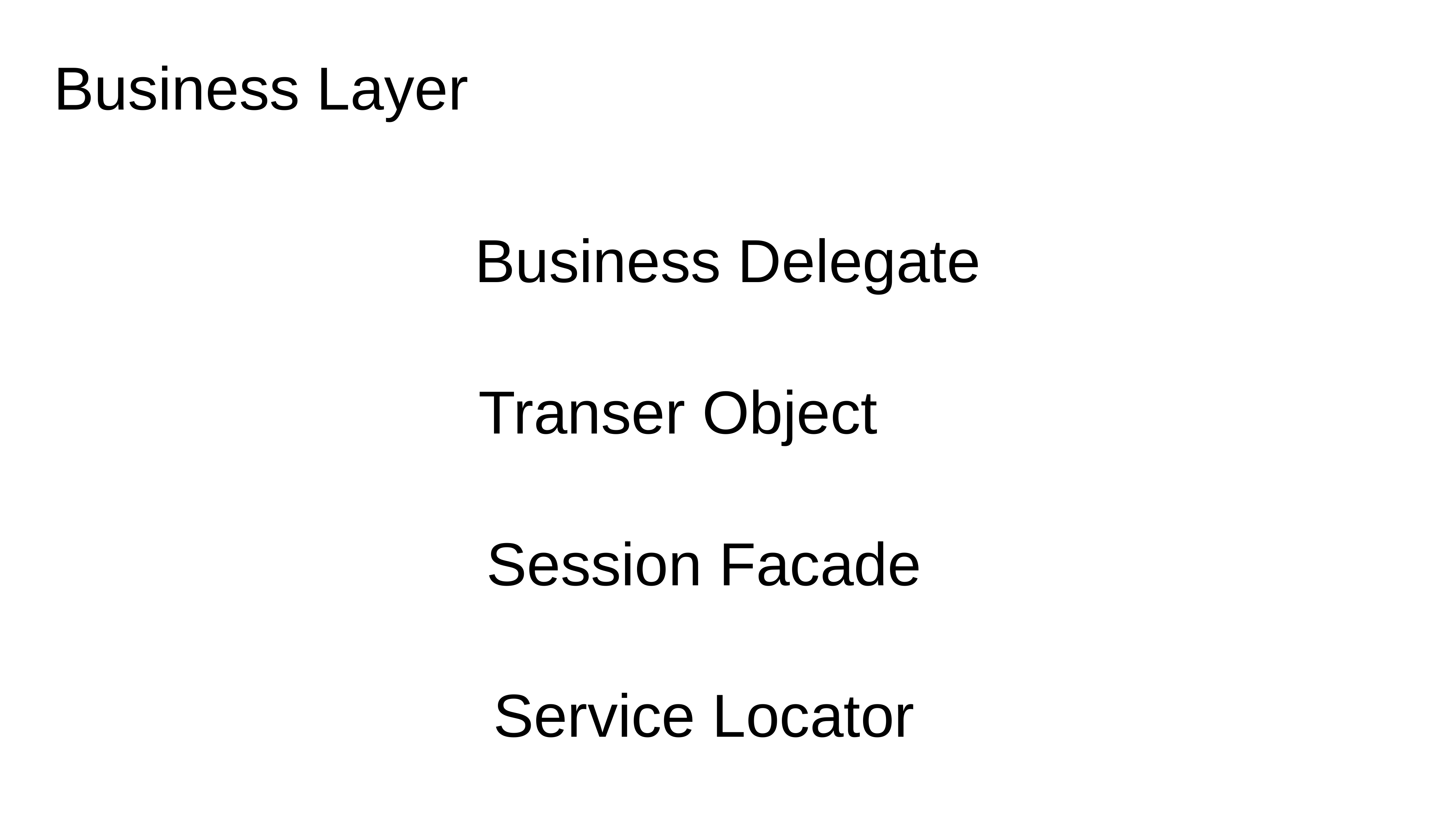

Business Layer
Business Delegate
Transer Object
Session Facade
Service Locator